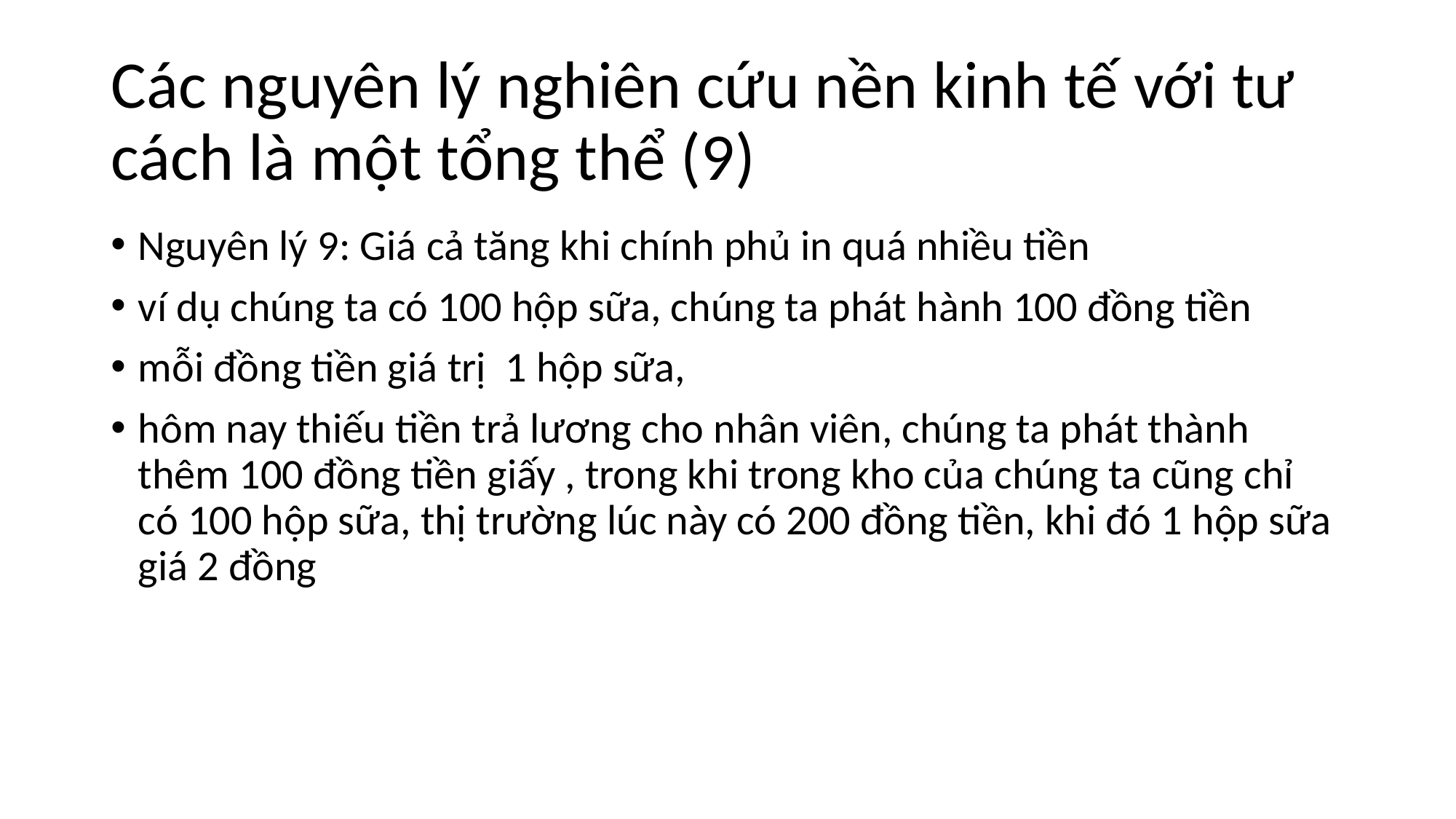

# Các nguyên lý nghiên cứu nền kinh tế với tư cách là một tổng thể (9)
Nguyên lý 9: Giá cả tăng khi chính phủ in quá nhiều tiền
ví dụ chúng ta có 100 hộp sữa, chúng ta phát hành 100 đồng tiền
mỗi đồng tiền giá trị  1 hộp sữa,
hôm nay thiếu tiền trả lương cho nhân viên, chúng ta phát thành thêm 100 đồng tiền giấy , trong khi trong kho của chúng ta cũng chỉ có 100 hộp sữa, thị trường lúc này có 200 đồng tiền, khi đó 1 hộp sữa giá 2 đồng